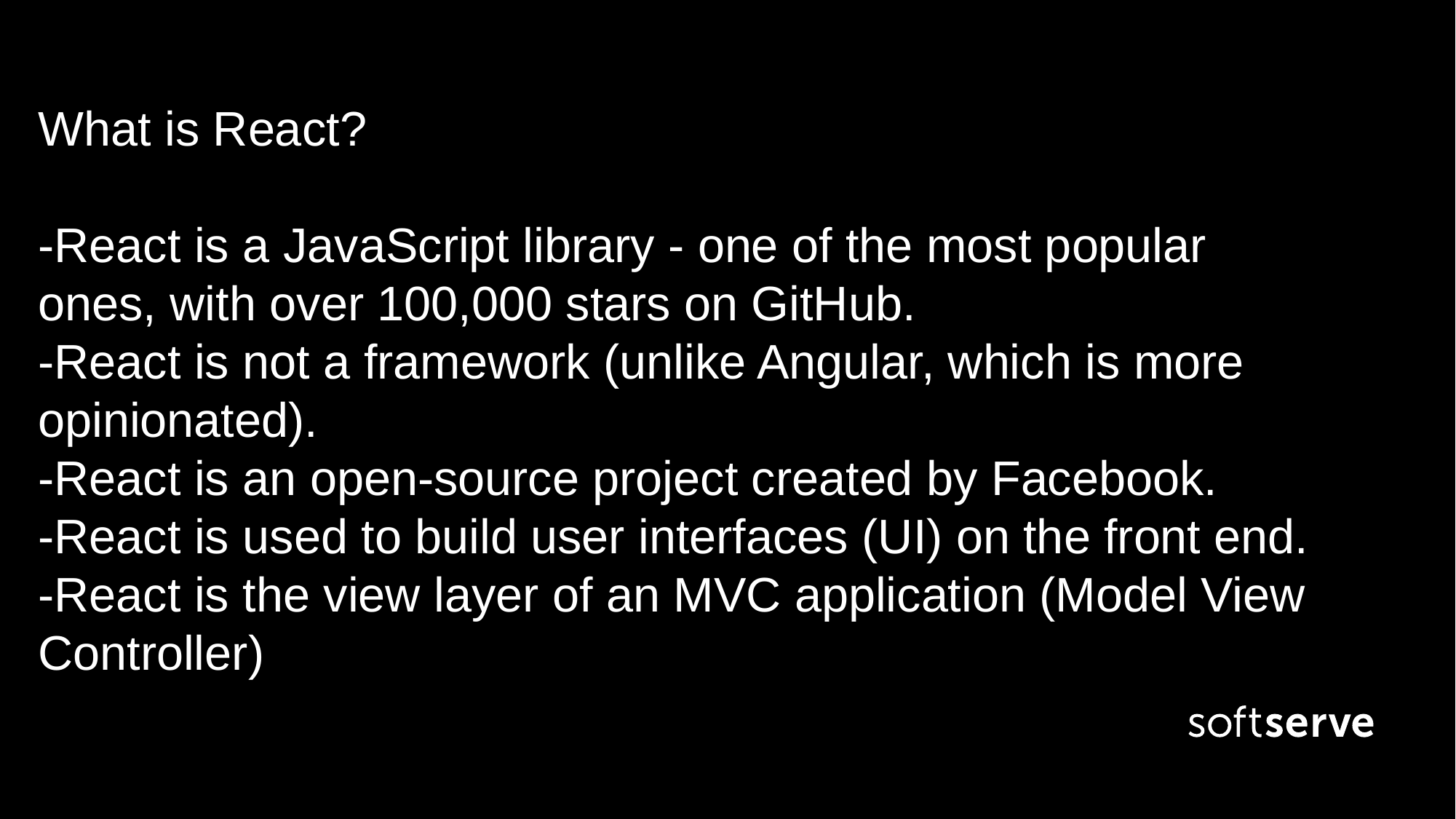

# What is React? -React is a JavaScript library - one of the most popular ones, with over 100,000 stars on GitHub. -React is not a framework (unlike Angular, which is more opinionated). -React is an open-source project created by Facebook. -React is used to build user interfaces (UI) on the front end. -React is the view layer of an MVC application (Model View Controller)